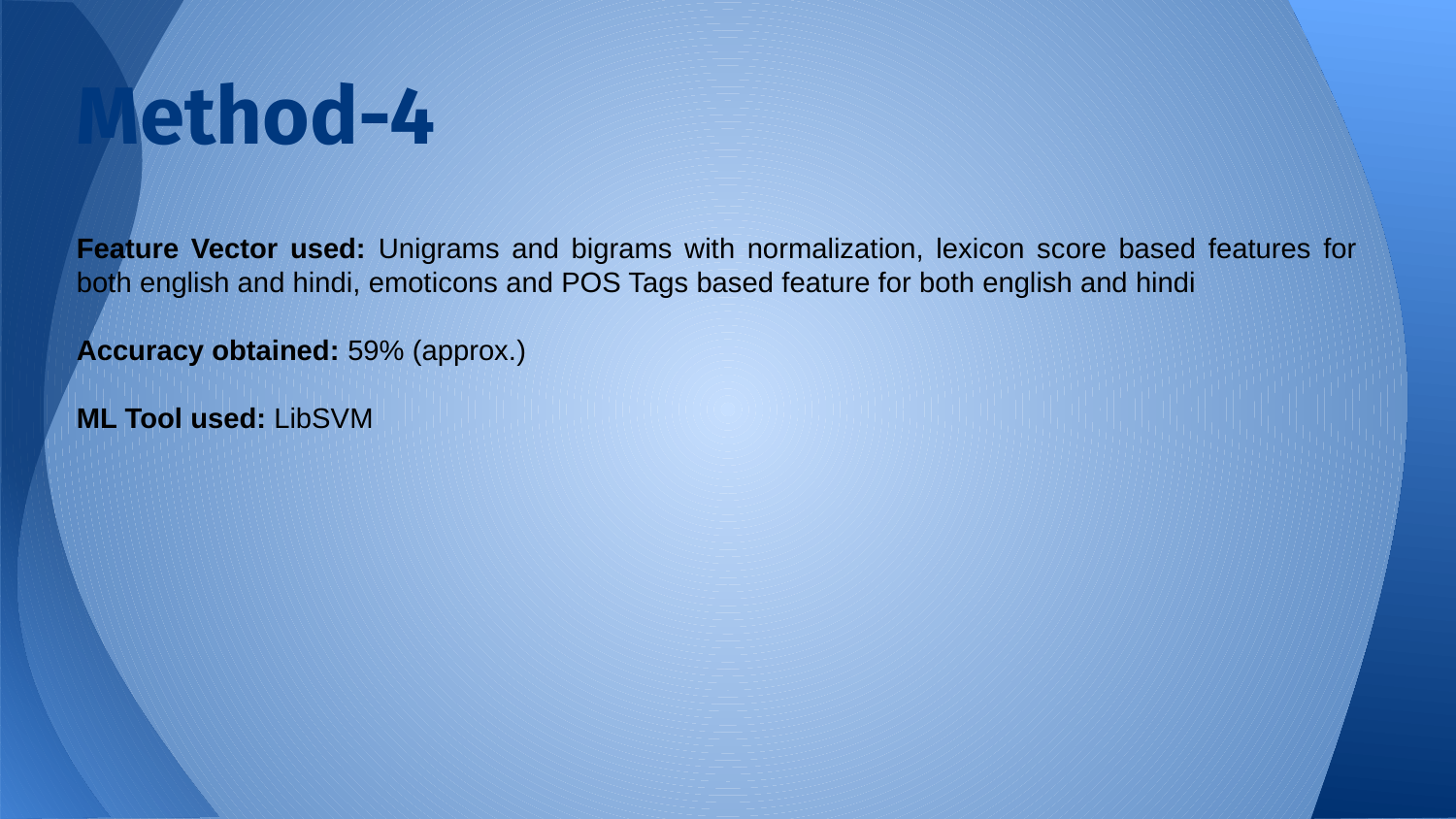

# Method-4

Feature Vector used: Unigrams and bigrams with normalization, lexicon score based features for both english and hindi, emoticons and POS Tags based feature for both english and hindi

Accuracy obtained: 59% (approx.)

ML Tool used: LibSVM